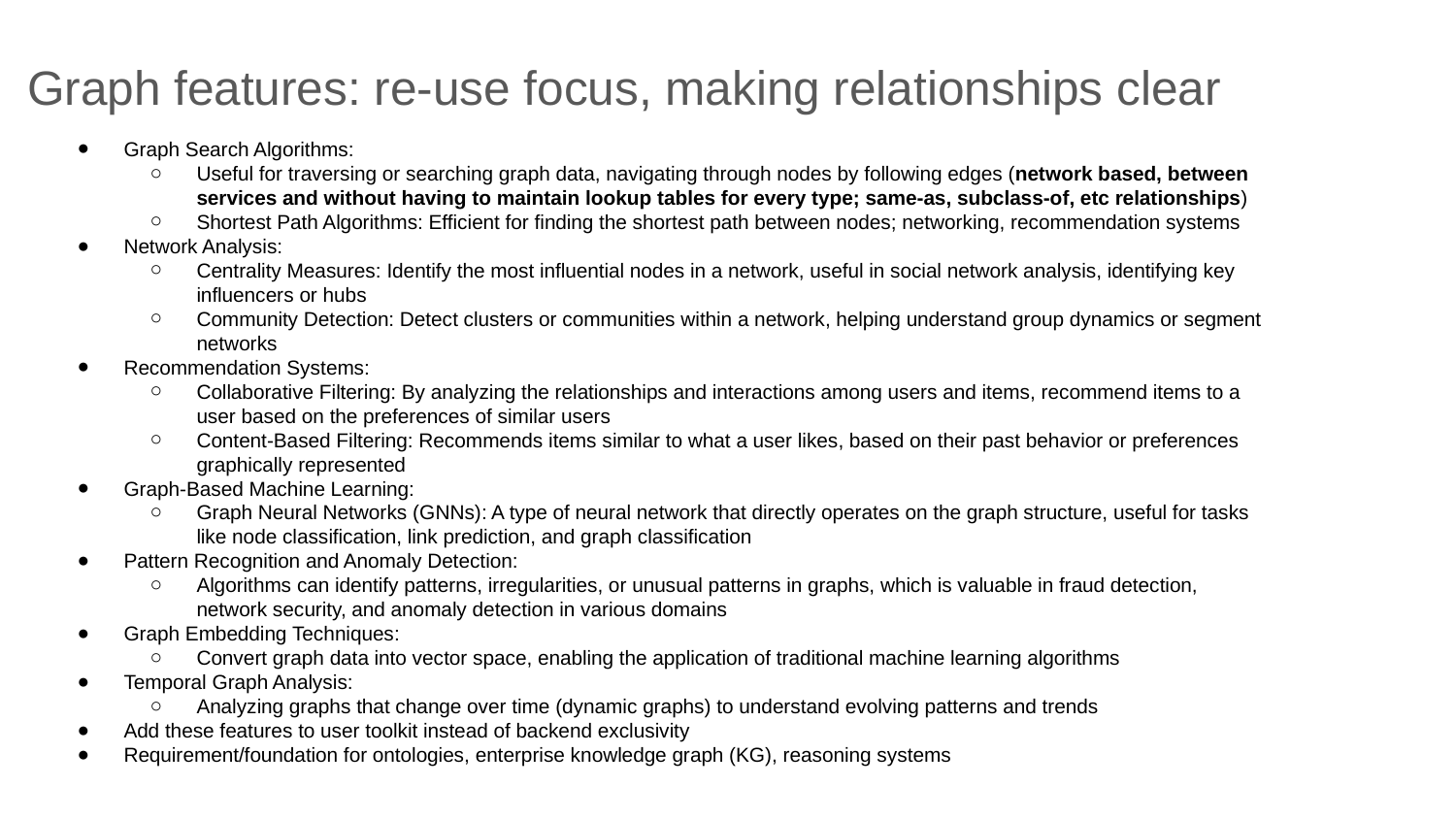

Graph features: re-use focus, making relationships clear
Graph Search Algorithms:
Useful for traversing or searching graph data, navigating through nodes by following edges (network based, between services and without having to maintain lookup tables for every type; same-as, subclass-of, etc relationships)
Shortest Path Algorithms: Efficient for finding the shortest path between nodes; networking, recommendation systems
Network Analysis:
Centrality Measures: Identify the most influential nodes in a network, useful in social network analysis, identifying key influencers or hubs
Community Detection: Detect clusters or communities within a network, helping understand group dynamics or segment networks
Recommendation Systems:
Collaborative Filtering: By analyzing the relationships and interactions among users and items, recommend items to a user based on the preferences of similar users
Content-Based Filtering: Recommends items similar to what a user likes, based on their past behavior or preferences graphically represented
Graph-Based Machine Learning:
Graph Neural Networks (GNNs): A type of neural network that directly operates on the graph structure, useful for tasks like node classification, link prediction, and graph classification
Pattern Recognition and Anomaly Detection:
Algorithms can identify patterns, irregularities, or unusual patterns in graphs, which is valuable in fraud detection, network security, and anomaly detection in various domains
Graph Embedding Techniques:
Convert graph data into vector space, enabling the application of traditional machine learning algorithms
Temporal Graph Analysis:
Analyzing graphs that change over time (dynamic graphs) to understand evolving patterns and trends
Add these features to user toolkit instead of backend exclusivity
Requirement/foundation for ontologies, enterprise knowledge graph (KG), reasoning systems